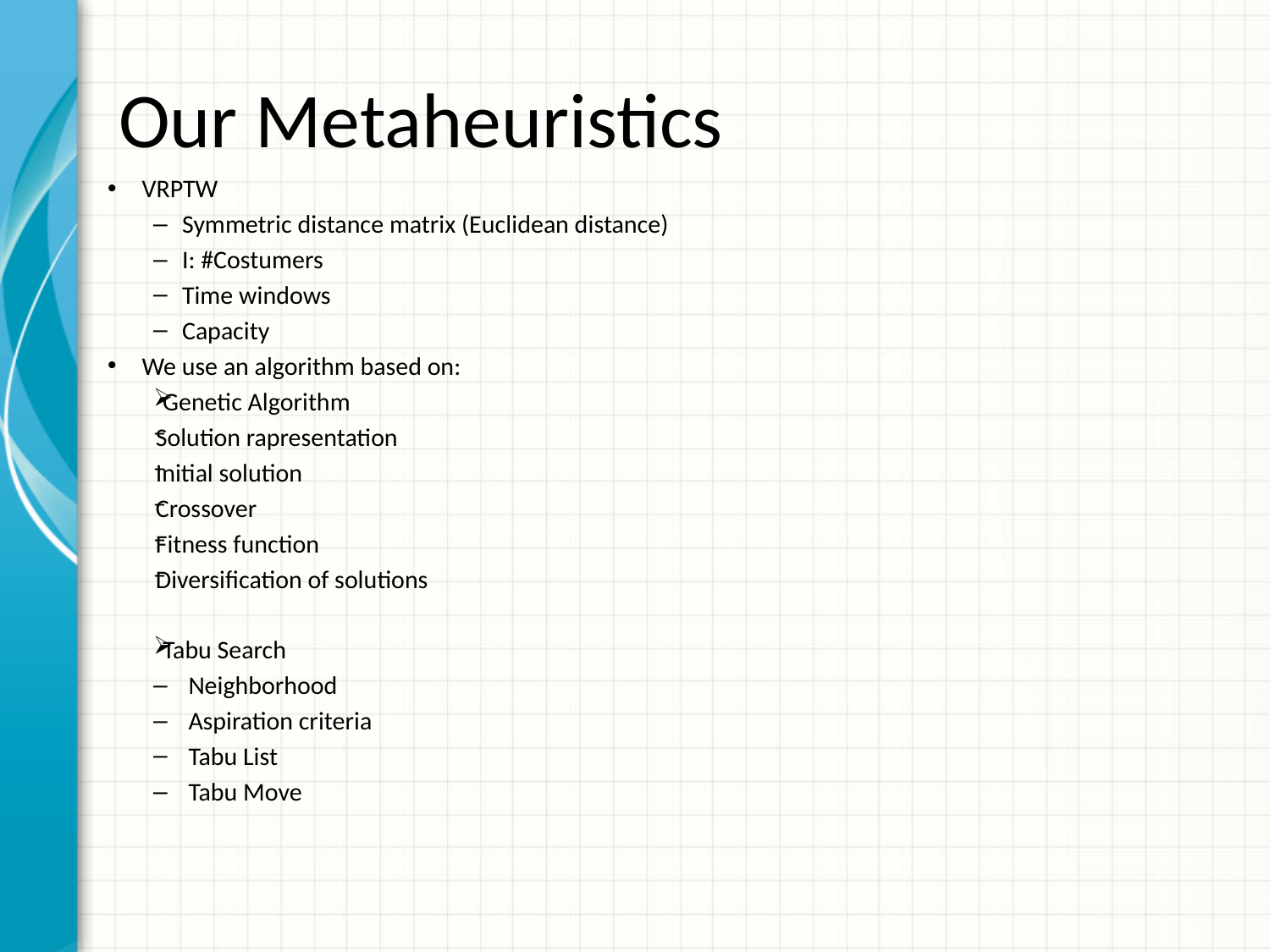

# Our Metaheuristics
VRPTW
Symmetric distance matrix (Euclidean distance)
I: #Costumers
Time windows
Capacity
We use an algorithm based on:
 Genetic Algorithm
Solution rapresentation
Initial solution
Crossover
Fitness function
Diversification of solutions

 Tabu Search
Neighborhood
Aspiration criteria
Tabu List
Tabu Move